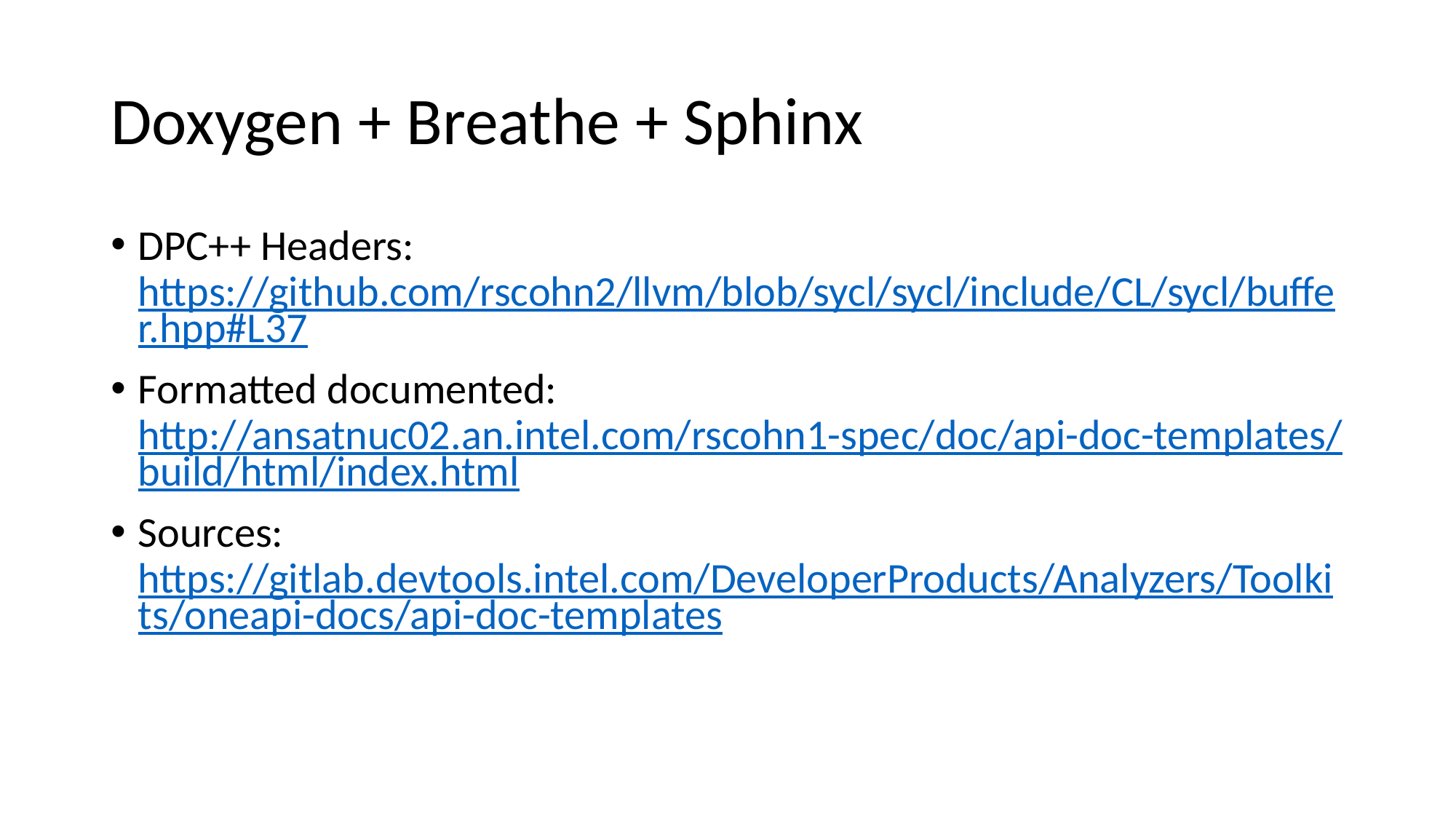

# Doxygen + Breathe + Sphinx
DPC++ Headers: https://github.com/rscohn2/llvm/blob/sycl/sycl/include/CL/sycl/buffer.hpp#L37
Formatted documented: http://ansatnuc02.an.intel.com/rscohn1-spec/doc/api-doc-templates/build/html/index.html
Sources: https://gitlab.devtools.intel.com/DeveloperProducts/Analyzers/Toolkits/oneapi-docs/api-doc-templates